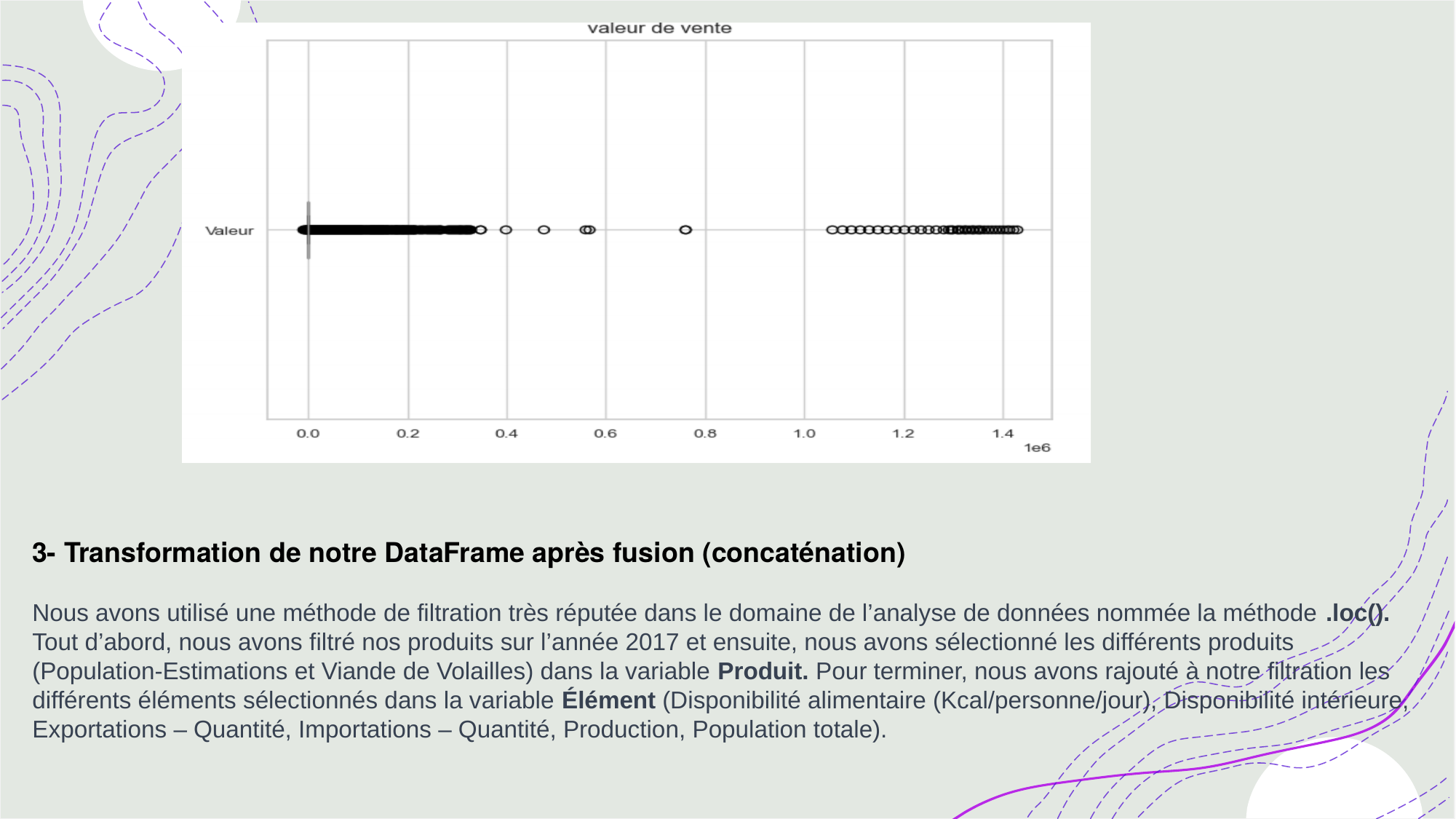

3- Transformation de notre DataFrame après fusion (concaténation)

Nous avons utilisé une méthode de filtration très réputée dans le domaine de l’analyse de données nommée la méthode .loc().
Tout d’abord, nous avons filtré nos produits sur l’année 2017 et ensuite, nous avons sélectionné les différents produits (Population-Estimations et Viande de Volailles) dans la variable Produit. Pour terminer, nous avons rajouté à notre filtration les différents éléments sélectionnés dans la variable Élément (Disponibilité alimentaire (Kcal/personne/jour), Disponibilité intérieure, Exportations – Quantité, Importations – Quantité, Production, Population totale).